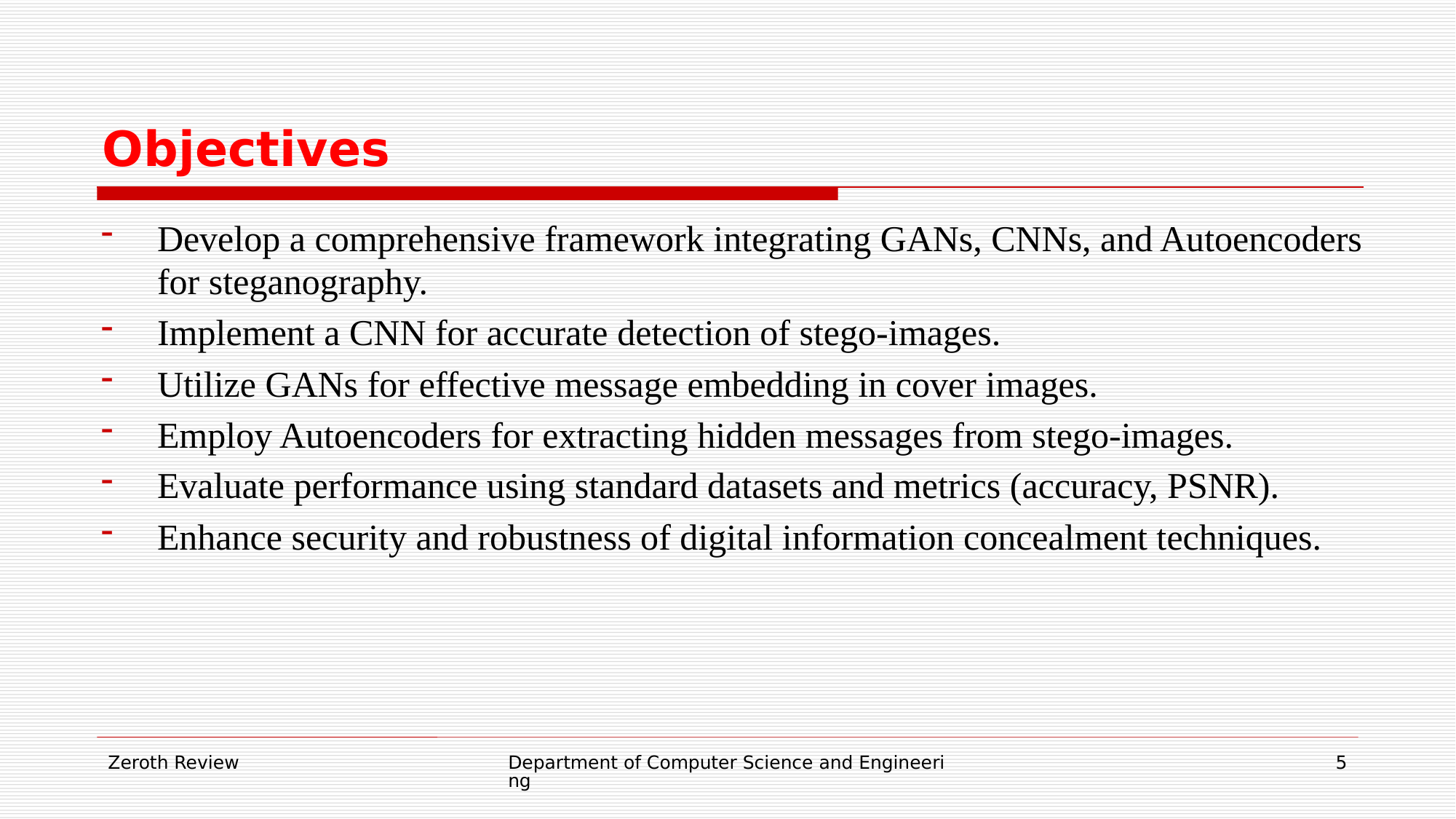

# Objectives
Develop a comprehensive framework integrating GANs, CNNs, and Autoencoders for steganography.
Implement a CNN for accurate detection of stego-images.
Utilize GANs for effective message embedding in cover images.
Employ Autoencoders for extracting hidden messages from stego-images.
Evaluate performance using standard datasets and metrics (accuracy, PSNR).
Enhance security and robustness of digital information concealment techniques.

Zeroth Review
Department of Computer Science and Engineering
5